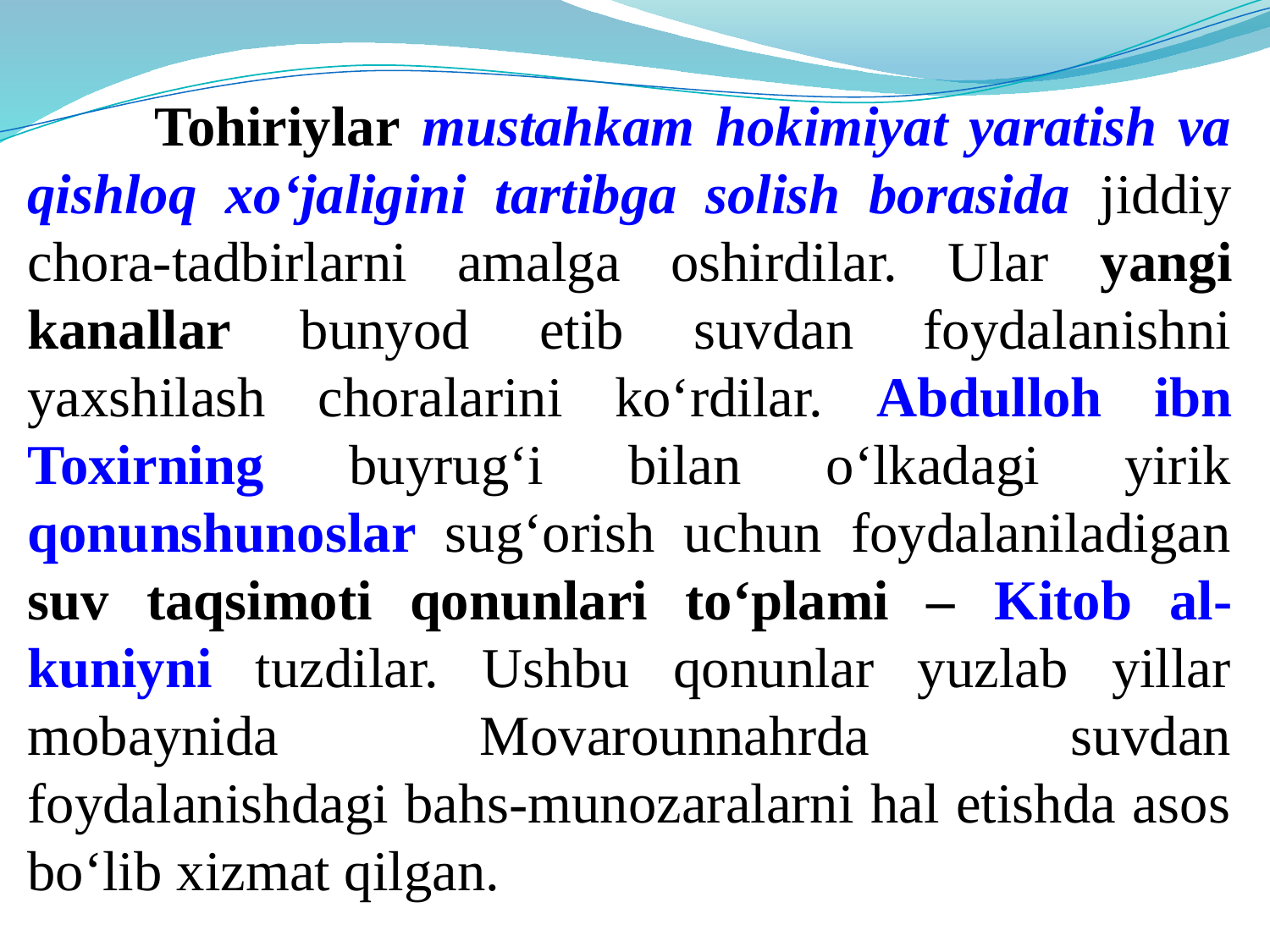

Tohiriylar mustahkam hokimiyat yaratish va qishloq xo‘jaligini tartibga solish borasida jiddiy chora-tadbirlarni amalga oshirdilar. Ular yangi kanallar bunyod etib suvdan foydalanishni yaxshilash choralarini ko‘rdilar. Abdulloh ibn Toxirning buyrug‘i bilan o‘lkadagi yirik qonunshunoslar sug‘orish uchun foydalaniladigan suv taqsimoti qonunlari to‘plami – Kitob al-kuniyni tuzdilar. Ushbu qonunlar yuzlab yillar mobaynida Movarounnahrda suvdan foydalanishdagi bahs-munozaralarni hal etishda asos bo‘lib xizmat qilgan.